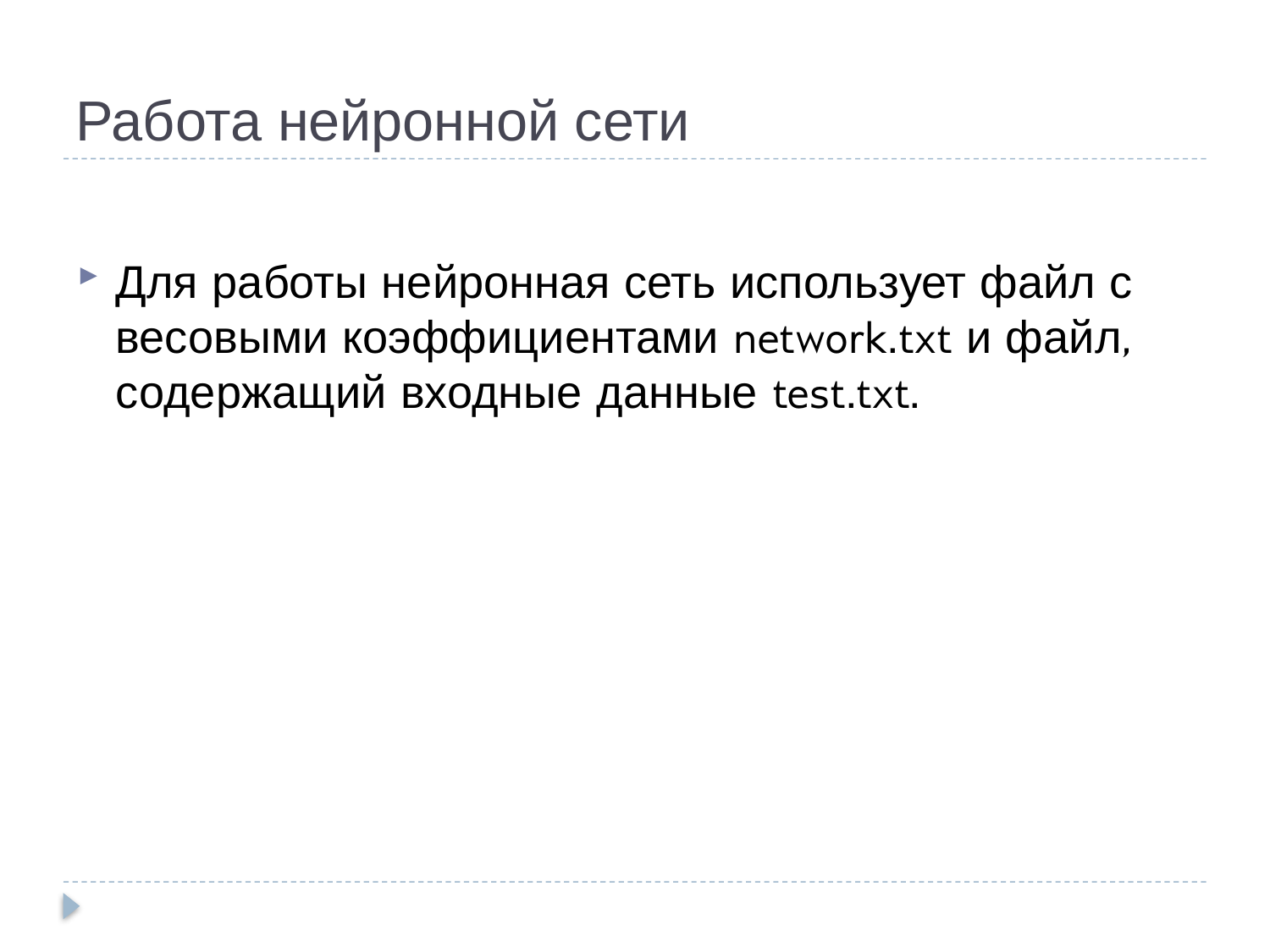

# Работа нейронной сети
Для работы нейронная сеть использует файл с весовыми коэффициентами network.txt и файл, содержащий входные данные test.txt.